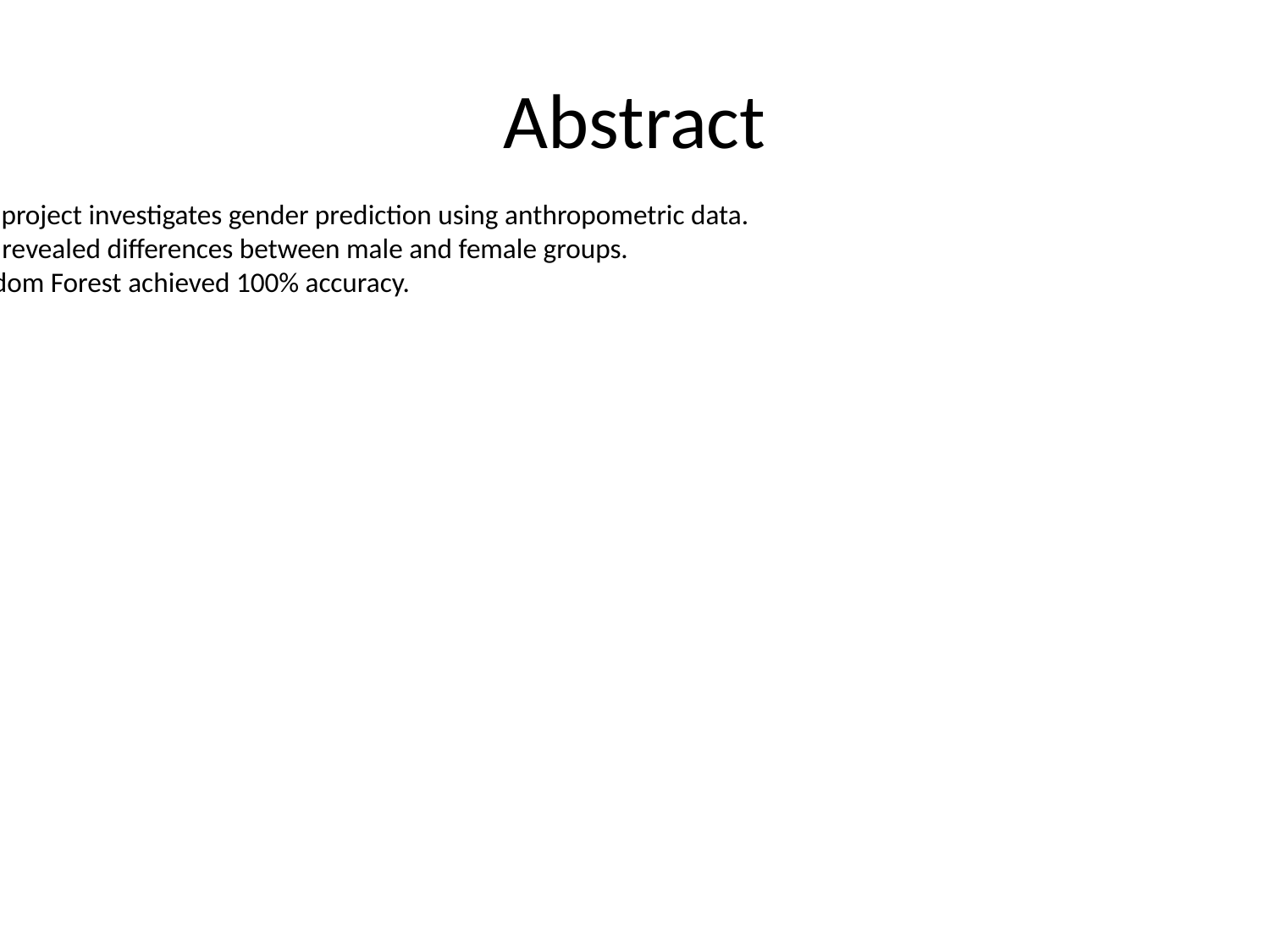

# Abstract
This project investigates gender prediction using anthropometric data.
EDA revealed differences between male and female groups.
Random Forest achieved 100% accuracy.